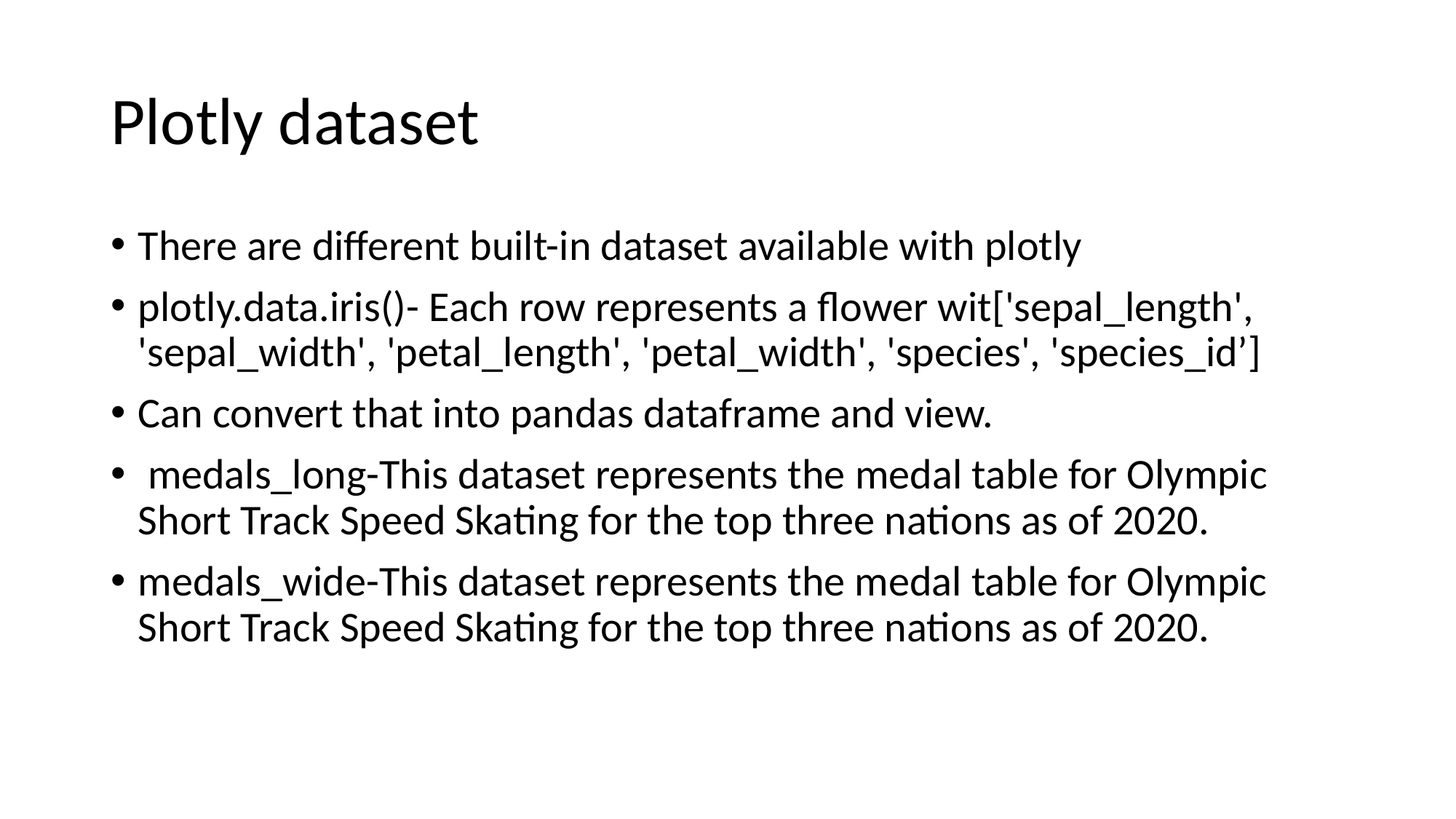

# Plotly dataset
There are different built-in dataset available with plotly
plotly.data.iris()- Each row represents a flower wit['sepal_length', 'sepal_width', 'petal_length', 'petal_width', 'species', 'species_id’]
Can convert that into pandas dataframe and view.
 medals_long-This dataset represents the medal table for Olympic Short Track Speed Skating for the top three nations as of 2020.
medals_wide-This dataset represents the medal table for Olympic Short Track Speed Skating for the top three nations as of 2020.